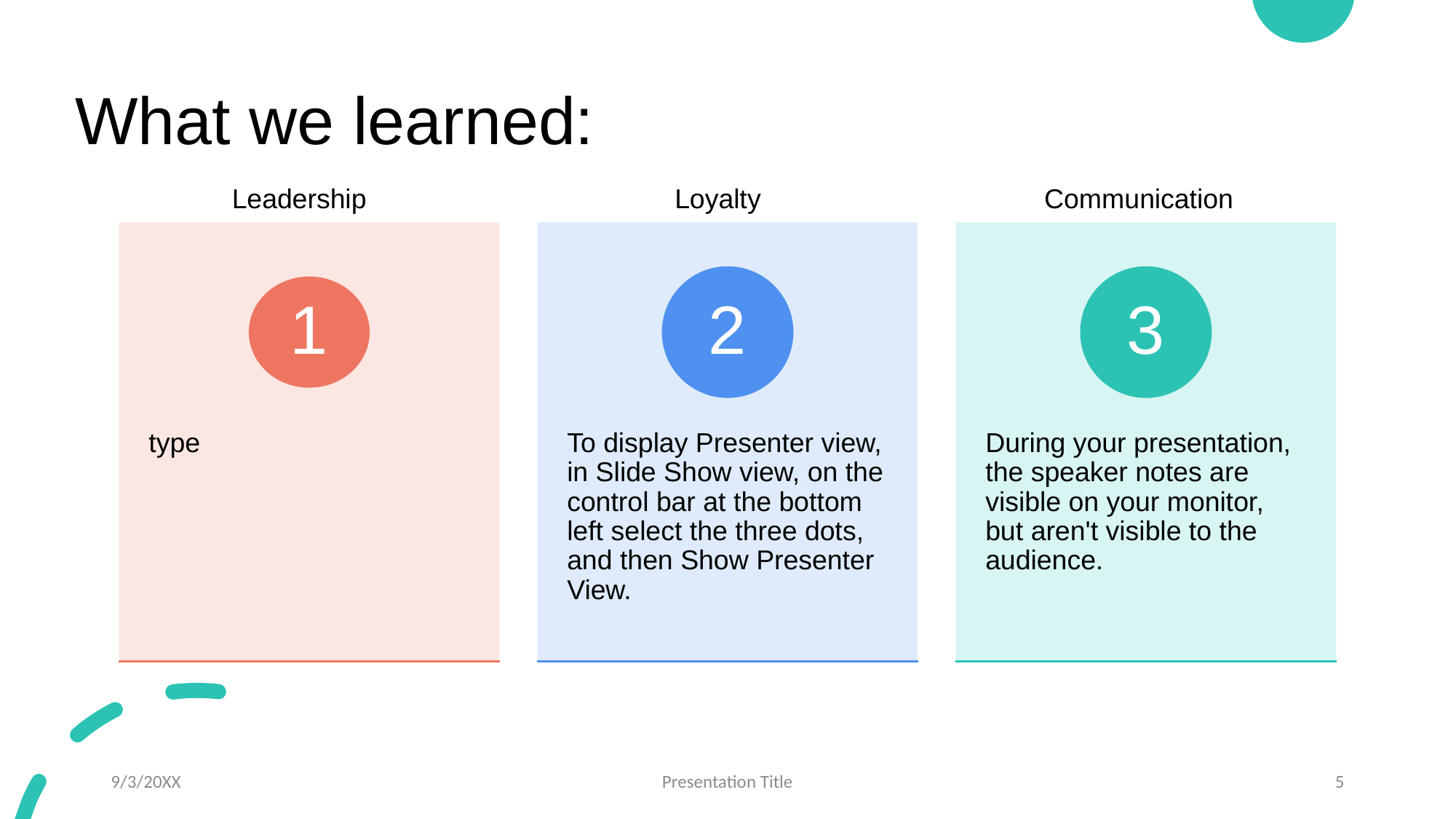

# What we learned:
Leadership
Loyalty
Communication
type
1
To display Presenter view, in Slide Show view, on the control bar at the bottom left select the three dots, and then Show Presenter View.
2
During your presentation, the speaker notes are visible on your monitor, but aren't visible to the audience.
3
9/3/20XX
Presentation Title
5